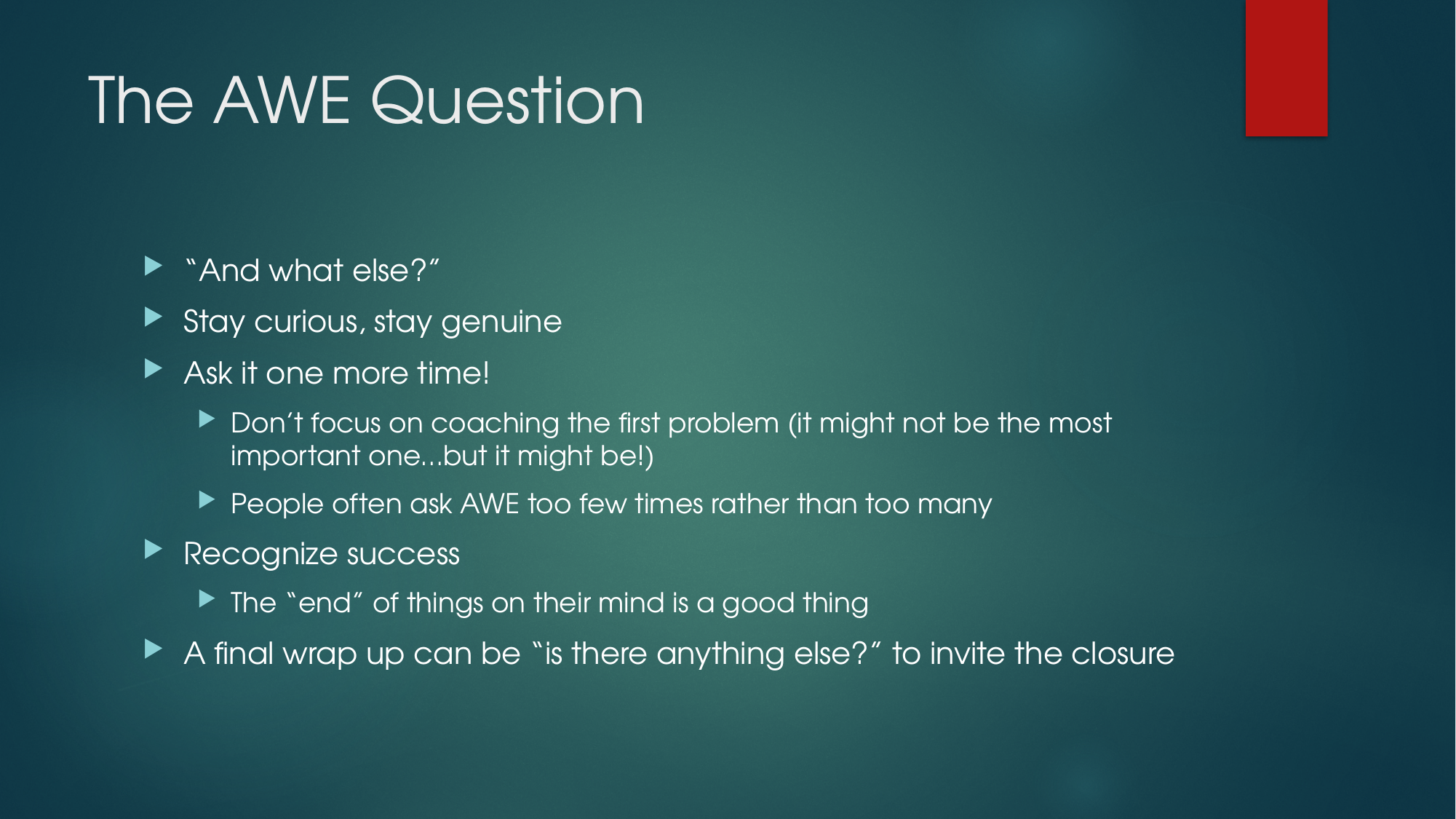

# The AWE Question
“And what else?”
Stay curious, stay genuine
Ask it one more time!
Don’t focus on coaching the first problem (it might not be the most important one…but it might be!)
People often ask AWE too few times rather than too many
Recognize success
The “end” of things on their mind is a good thing
A final wrap up can be “is there anything else?” to invite the closure